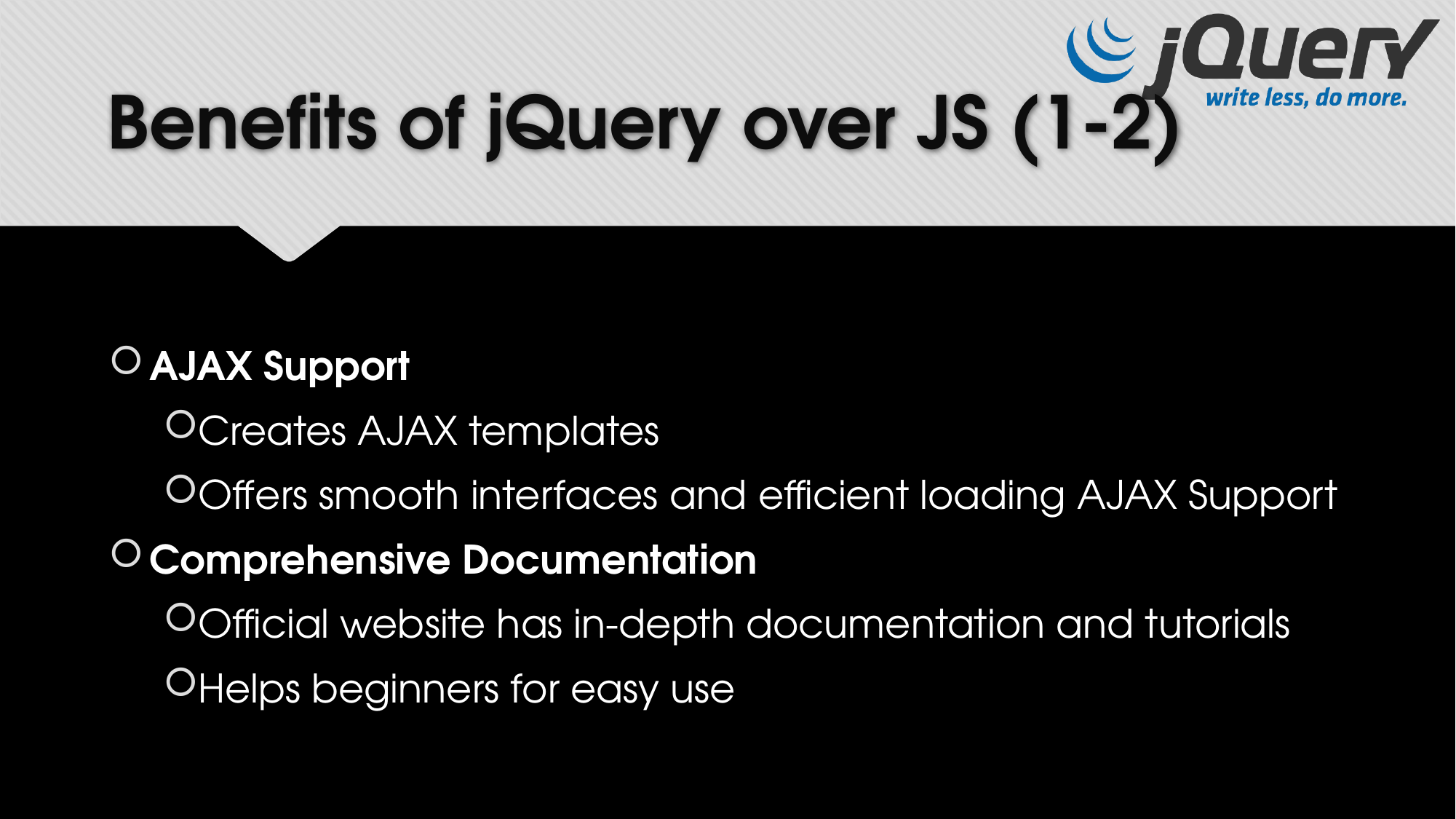

# Benefits of jQuery over JS (1-2)
AJAX Support
Creates AJAX templates
Offers smooth interfaces and efficient loading AJAX Support
Comprehensive Documentation
Official website has in-depth documentation and tutorials
Helps beginners for easy use